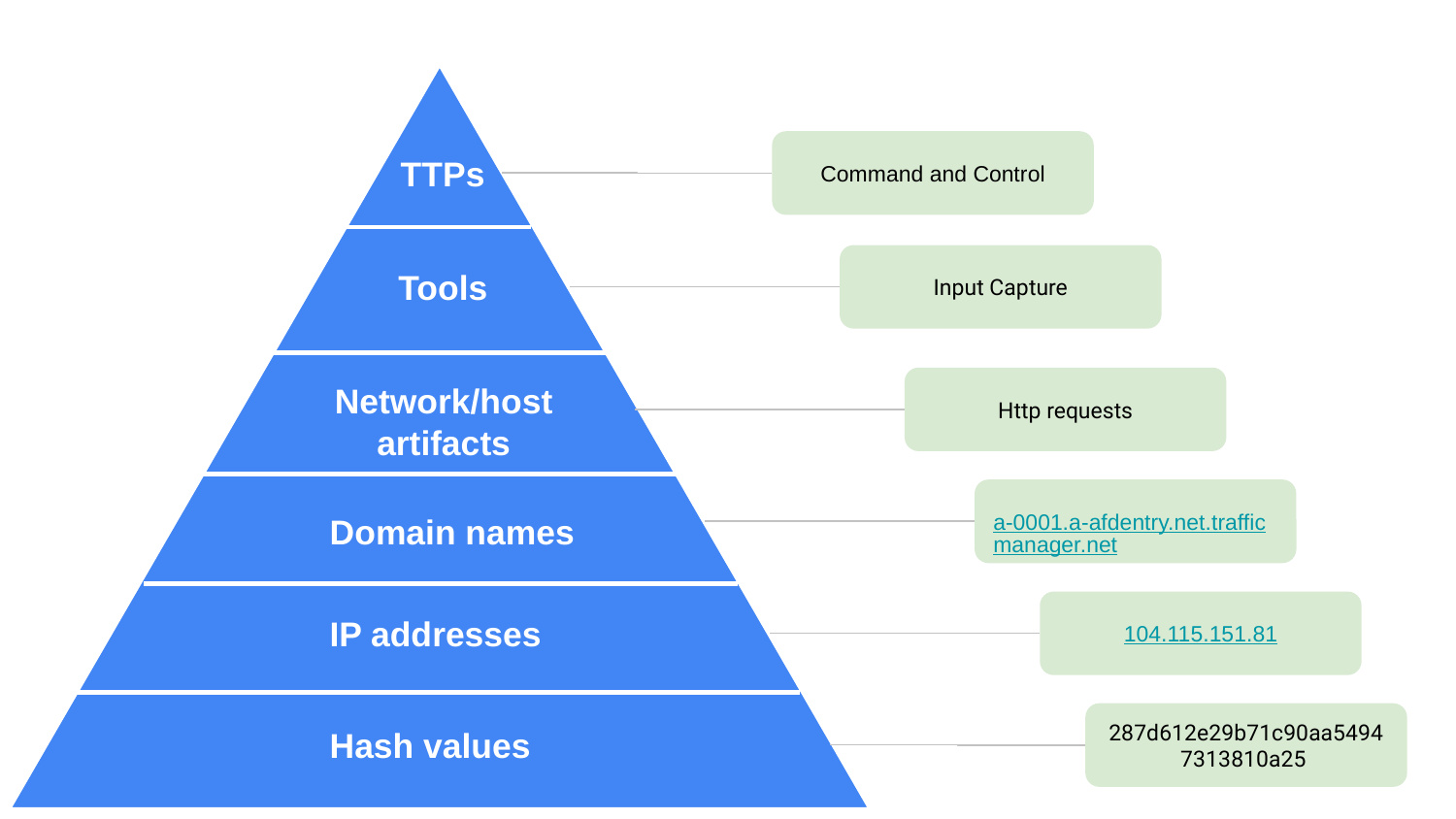

Command and Control
TTPs
Input Capture
Tools
Network/host artifacts
Http requests
a-0001.a-afdentry.net.trafficmanager.net
Domain names
104.115.151.81
IP addresses
287d612e29b71c90aa54947313810a25
Hash values